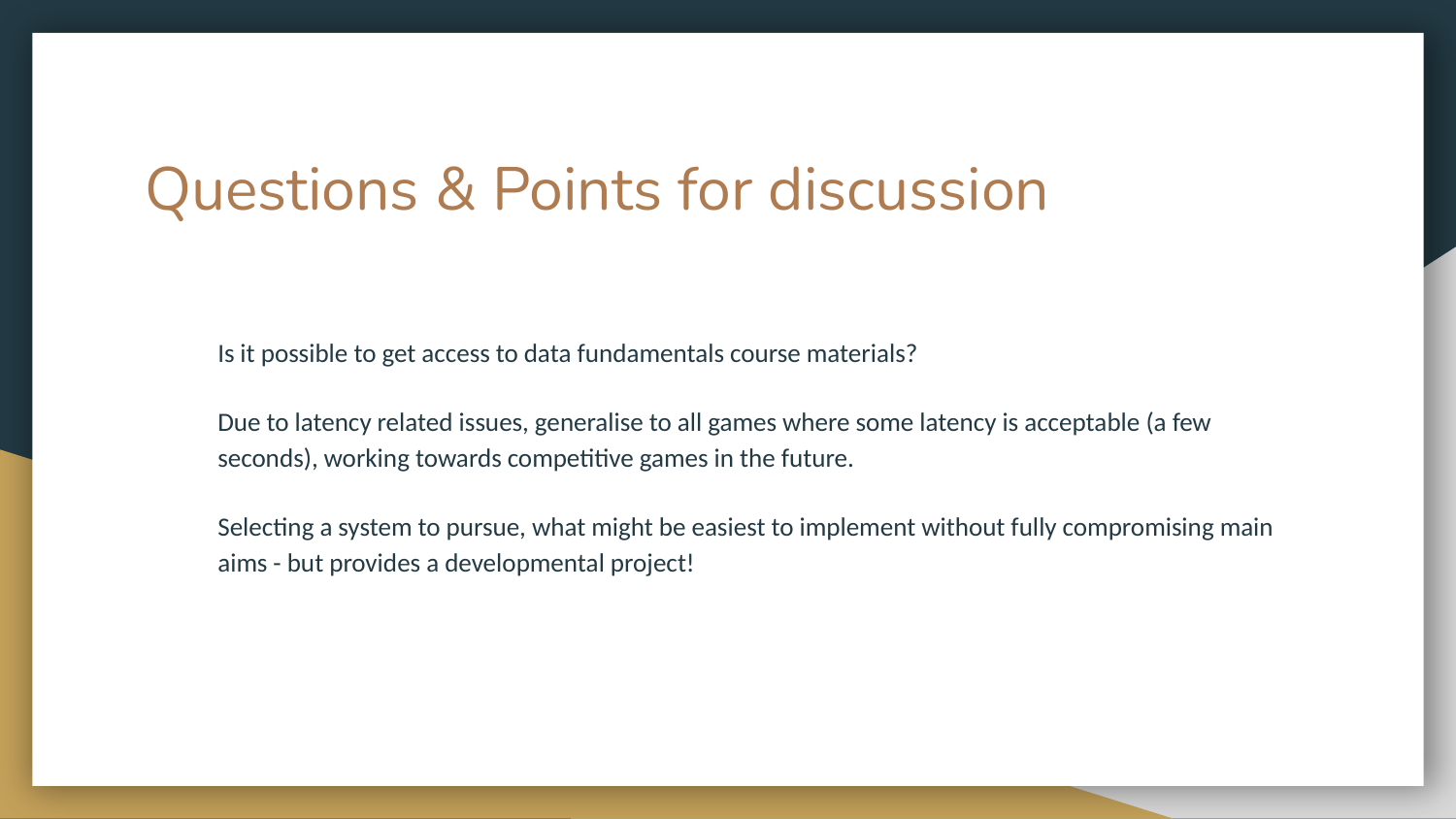

# Questions & Points for discussion
Is it possible to get access to data fundamentals course materials?
Due to latency related issues, generalise to all games where some latency is acceptable (a few seconds), working towards competitive games in the future.
Selecting a system to pursue, what might be easiest to implement without fully compromising main aims - but provides a developmental project!